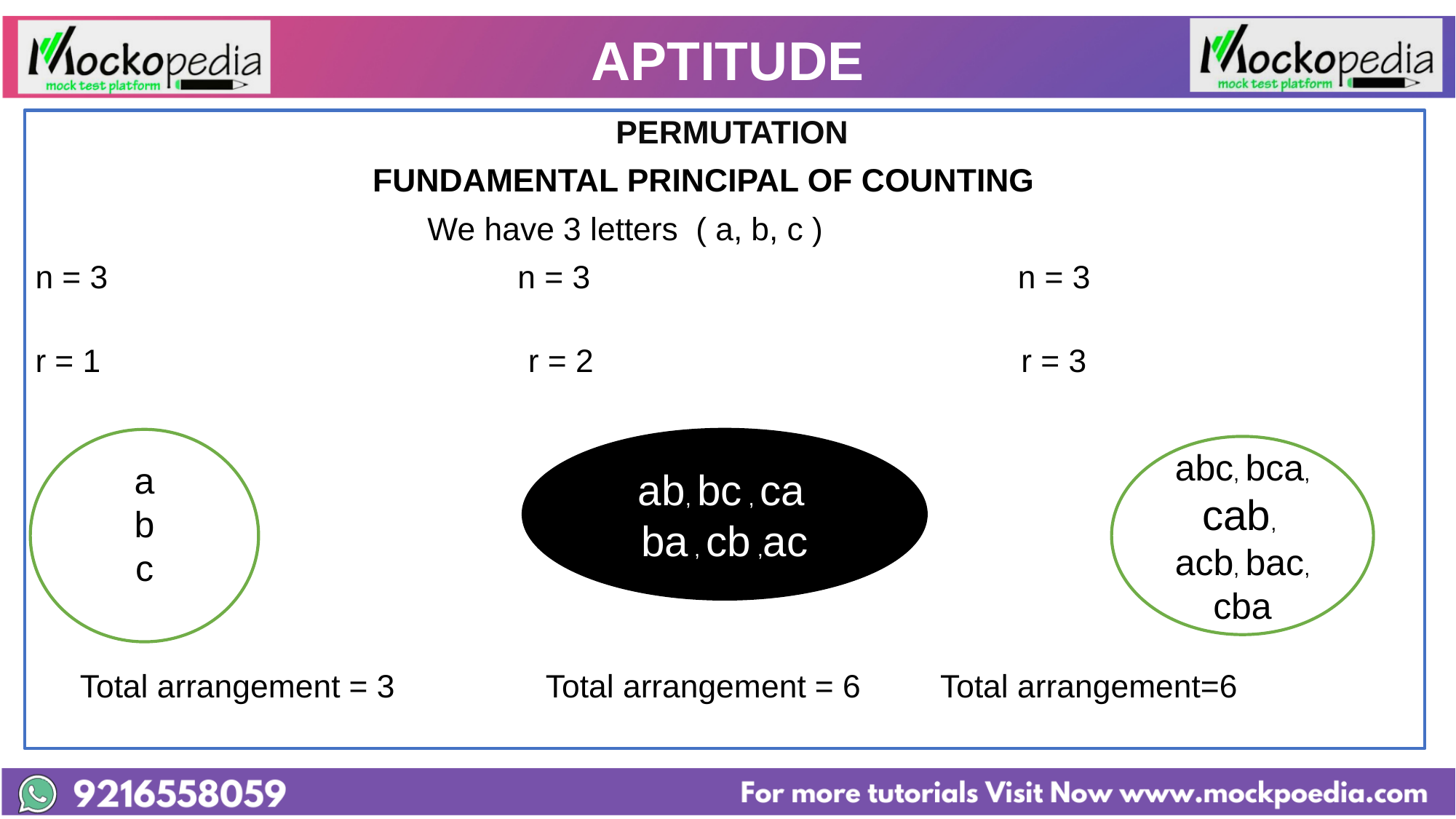

# APTITUDE
		PERMUTATION
FUNDAMENTAL PRINCIPAL OF COUNTING
                                            We have 3 letters  ( a, b, c )
n = 3                                              n = 3                                                n = 3
r = 1                                                r = 2                                                r = 3

     Total arrangement = 3                 Total arrangement = 6         Total arrangement=6
a
b
c

ab, bc , ca
ba , cb ,ac
abc, bca, cab,
acb, bac, cba